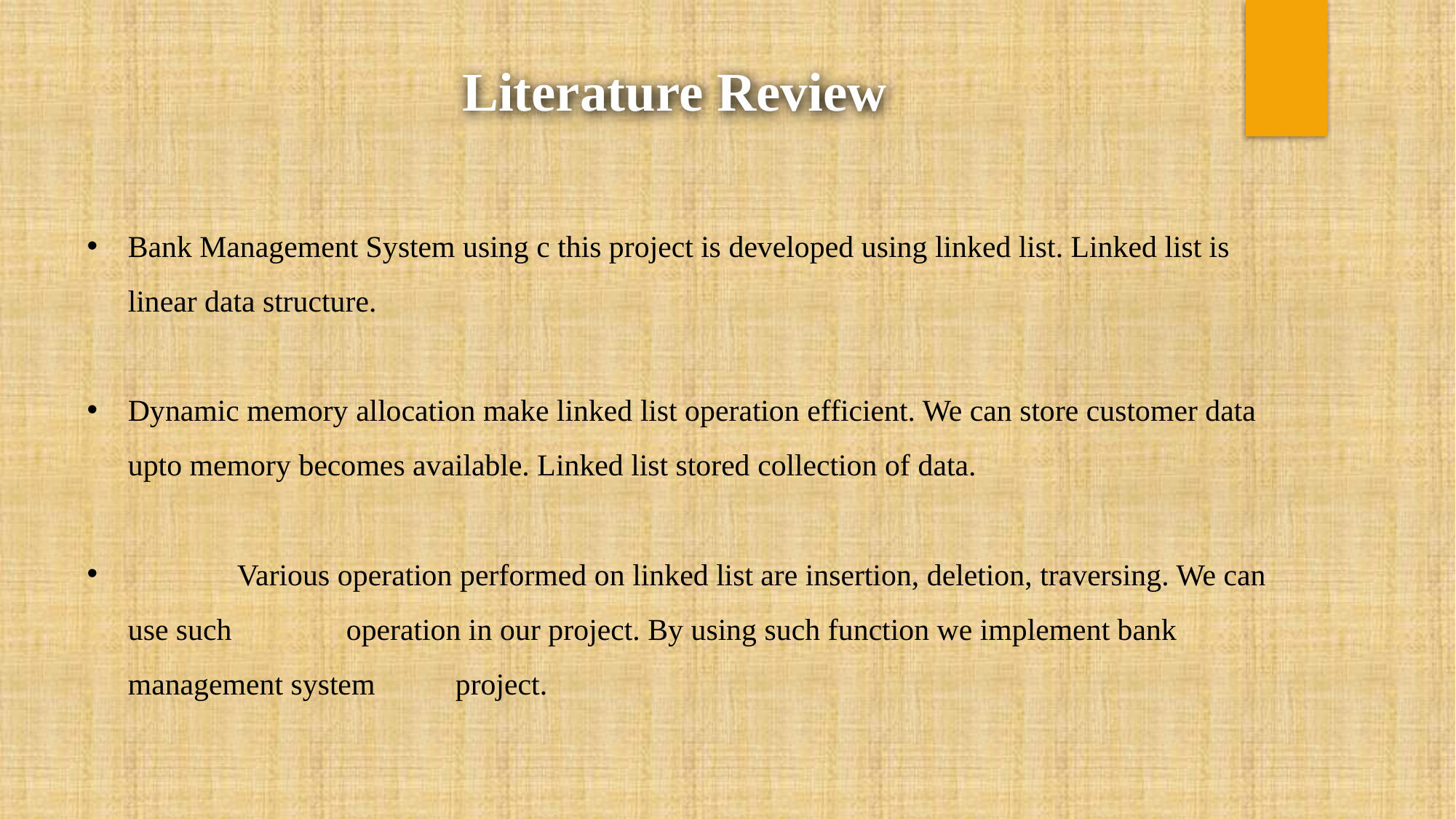

Literature Review
Bank Management System using c this project is developed using linked list. Linked list is linear data structure.

Dynamic memory allocation make linked list operation efficient. We can store customer data upto memory becomes available. Linked list stored collection of data.

	Various operation performed on linked list are insertion, deletion, traversing. We can use such 	operation in our project. By using such function we implement bank management system 	project.